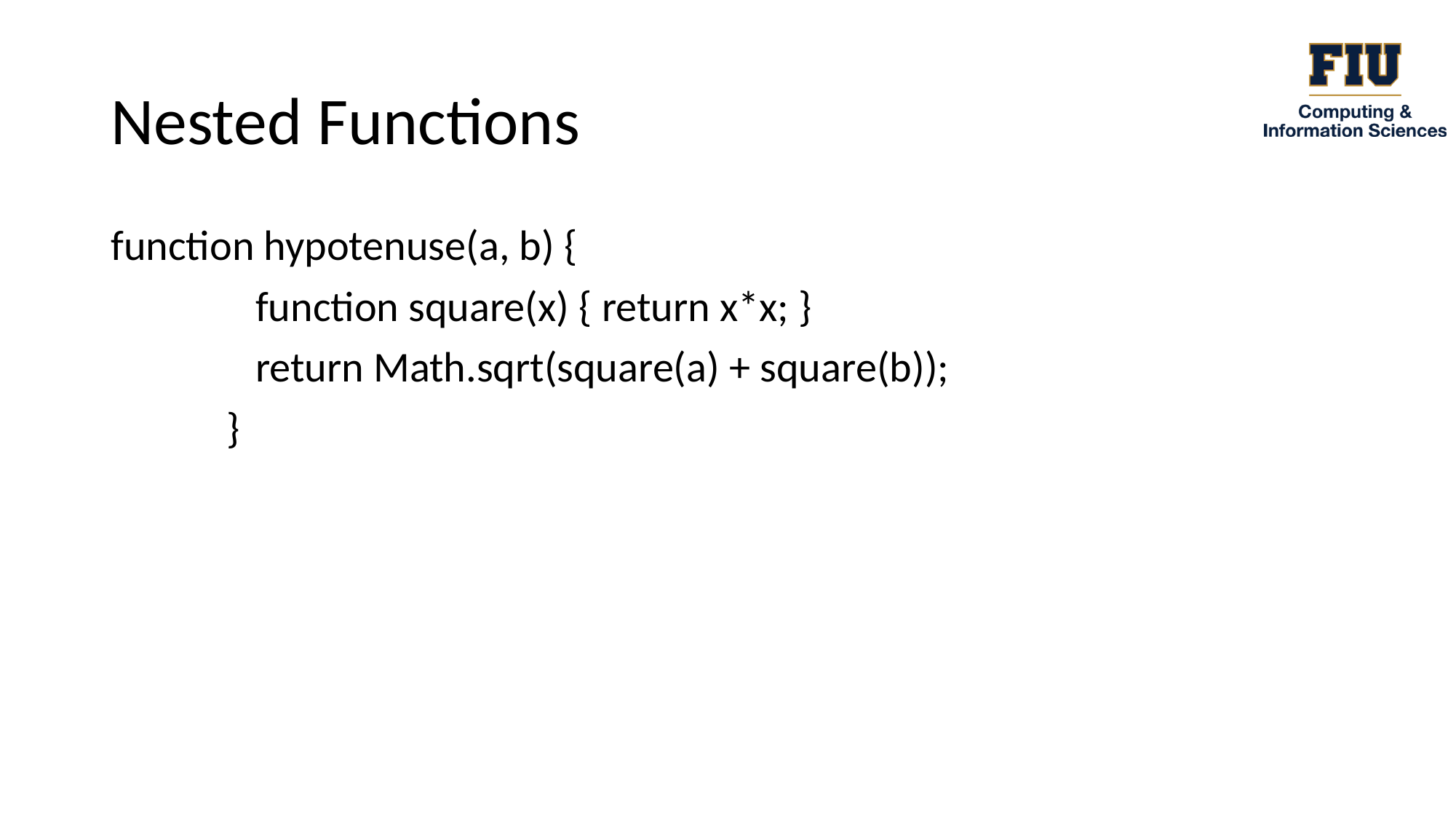

# Nested Functions
function hypotenuse(a, b) {
               function square(x) { return x*x; }
               return Math.sqrt(square(a) + square(b));
            }